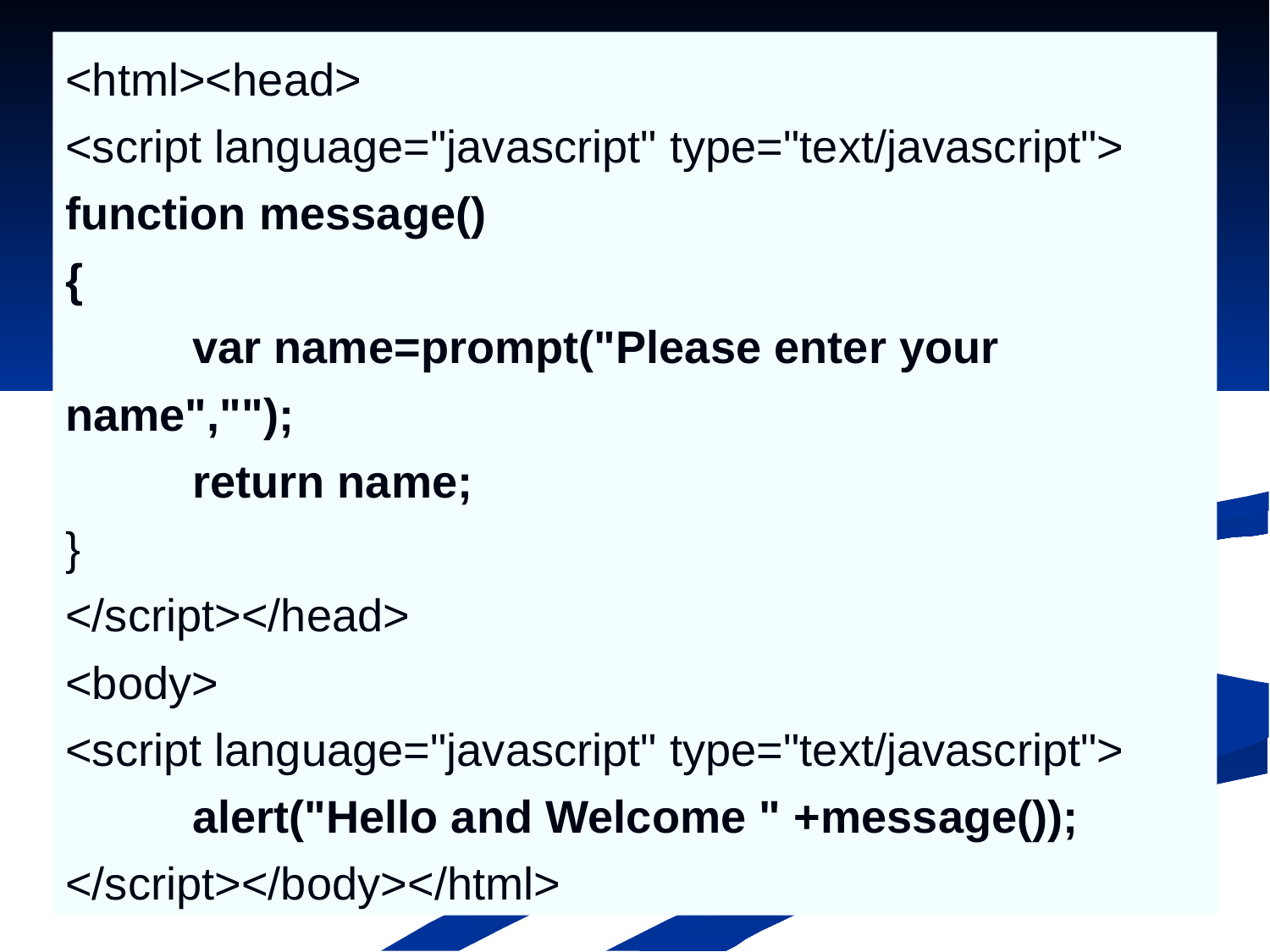

<html><head>
<script language="javascript" type="text/javascript">
function message()
{
	var name=prompt("Please enter your name","");
	return name;
}
</script></head>
<body>
<script language="javascript" type="text/javascript">
	alert("Hello and Welcome " +message());
</script></body></html>